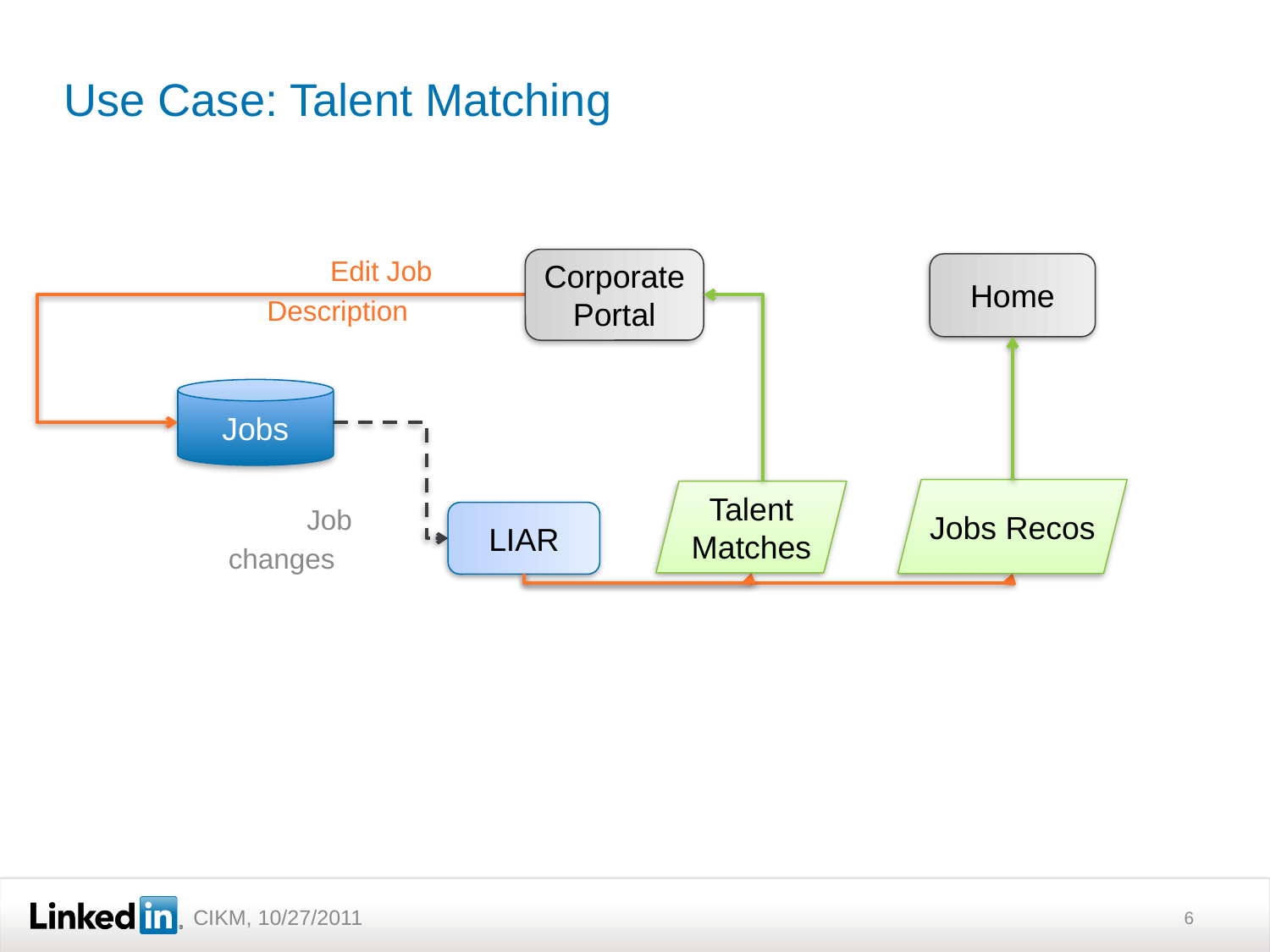

# Use Case: Talent Matching
Corporate Portal
Home
Edit Job
Description
Jobs
LIAR
Job
changes
Jobs Recos
Talent Matches

6